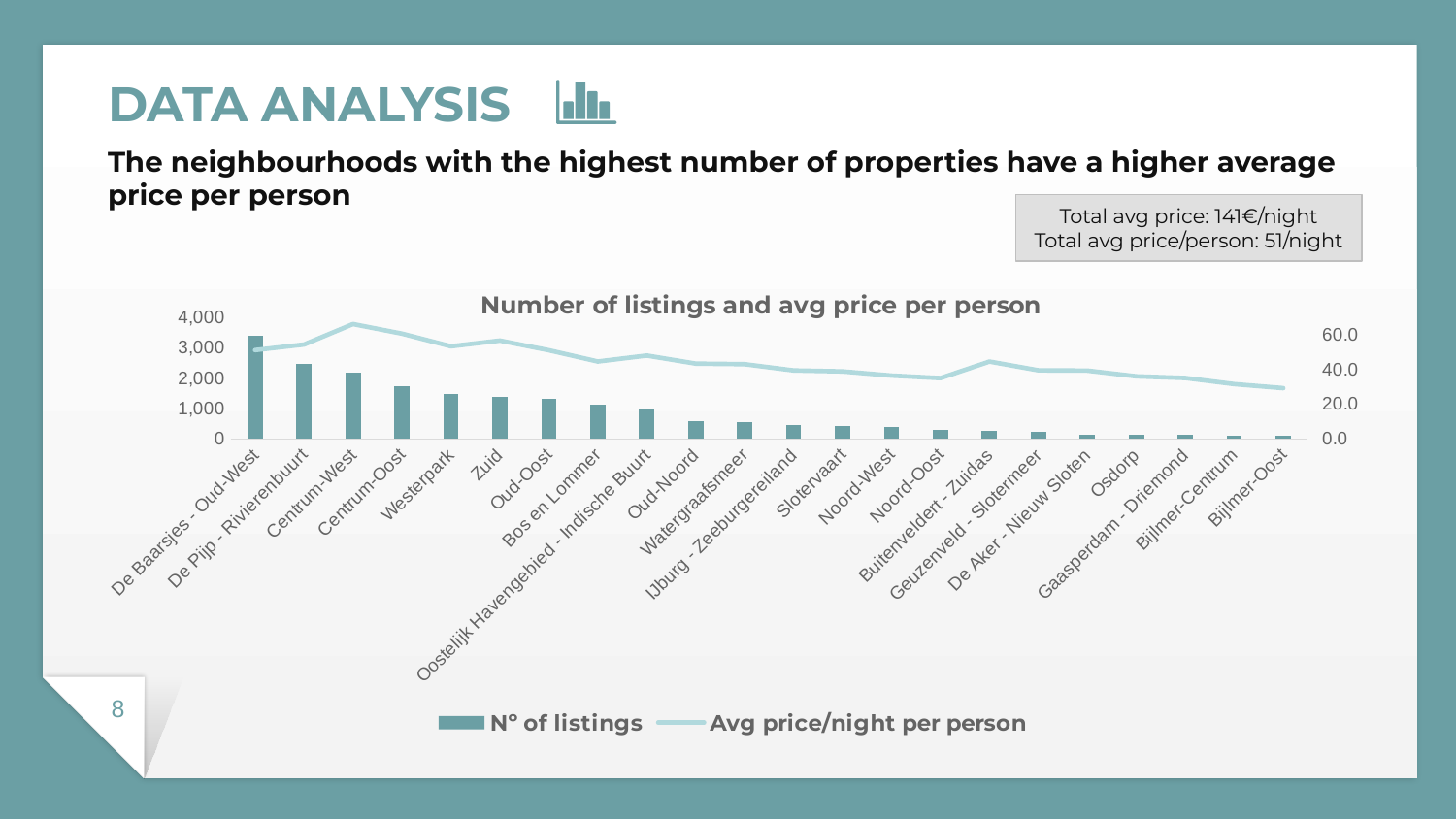

DATA ANALYSIS

The neighbourhoods with the highest number of properties have a higher average price per person
Total avg price: 141€/night
Total avg price/person: 51/night

### Chart: Number of listings and avg price per person

| Category | Nº of listings | Avg price/night per person |
|---|---|---|
| De Baarsjes - Oud-West | 3383.0 | 51.182652 |
| De Pijp - Rivierenbuurt | 2470.0 | 54.406047 |
| Centrum-West | 2176.0 | 66.185457 |
| Centrum-Oost | 1732.0 | 60.683344 |
| Westerpark | 1467.0 | 53.385872 |
| Zuid | 1397.0 | 56.689108 |
| Oud-Oost | 1321.0 | 51.095604 |
| Bos en Lommer | 1143.0 | 44.615941 |
| Oostelijk Havengebied - Indische Buurt | 968.0 | 48.073075 |
| Oud-Noord | 595.0 | 43.415282 |
| Watergraafsmeer | 549.0 | 43.064476 |
| IJburg - Zeeburgereiland | 467.0 | 39.468309 |
| Slotervaart | 431.0 | 38.903258 |
| Noord-West | 382.0 | 36.486539 |
| Noord-Oost | 291.0 | 35.051351 |
| Buitenveldert - Zuidas | 258.0 | 44.591102 |
| Geuzenveld - Slotermeer | 231.0 | 39.542784 |
| De Aker - Nieuw Sloten | 154.0 | 39.381362 |
| Osdorp | 142.0 | 36.080295 |
| Gaasperdam - Driemond | 129.0 | 35.105005 |
| Bijlmer-Centrum | 112.0 | 31.592254 |
| Bijlmer-Oost | 105.0 | 29.25744 |
8